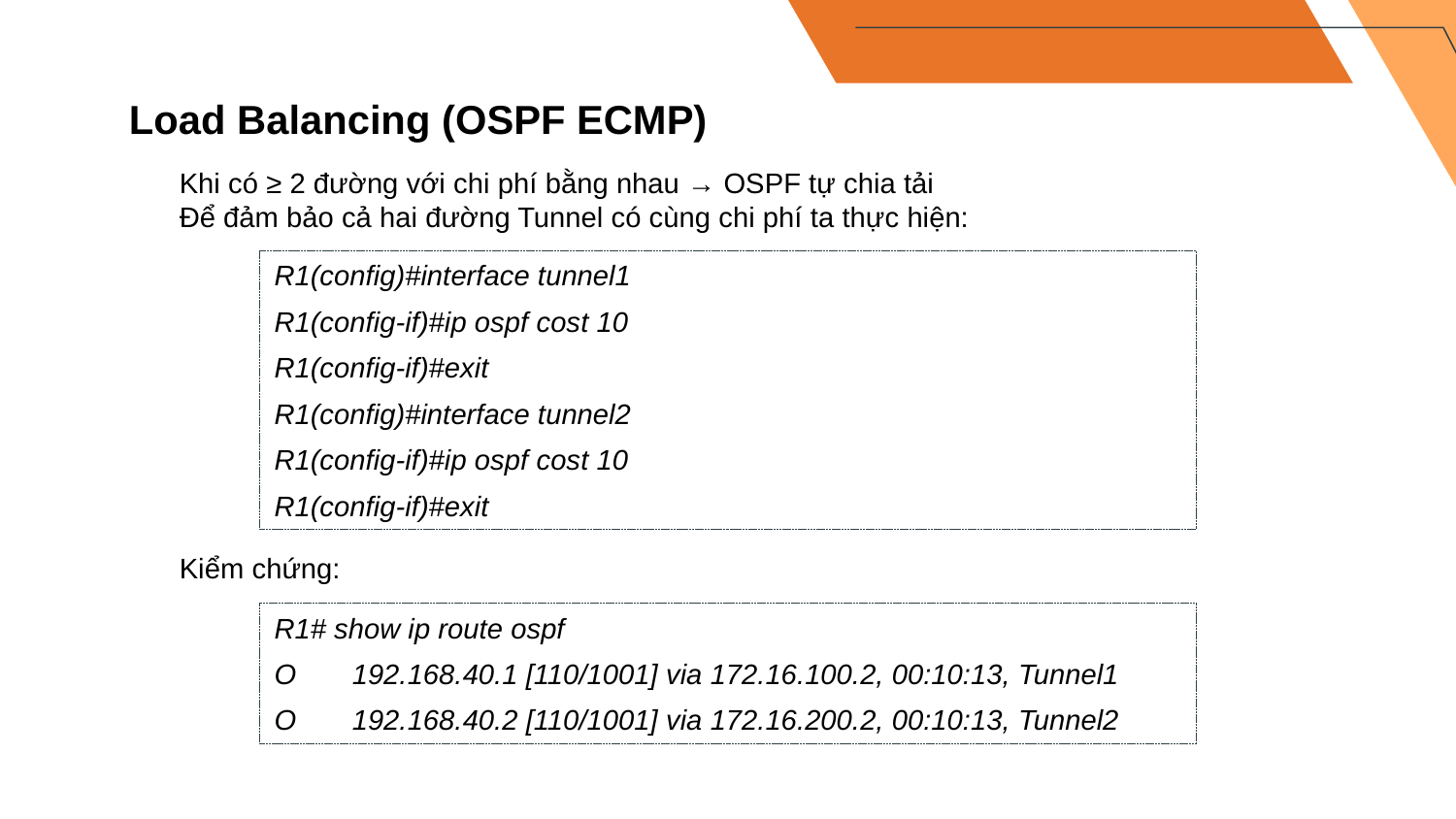

Load Balancing (OSPF ECMP)
Khi có ≥ 2 đường với chi phí bằng nhau → OSPF tự chia tải
Để đảm bảo cả hai đường Tunnel có cùng chi phí ta thực hiện:

R1(config)#interface tunnel1
R1(config-if)#ip ospf cost 10
R1(config-if)#exit
R1(config)#interface tunnel2
R1(config-if)#ip ospf cost 10
R1(config-if)#exit
Kiểm chứng:
R1# show ip route ospf
O       192.168.40.1 [110/1001] via 172.16.100.2, 00:10:13, Tunnel1
O       192.168.40.2 [110/1001] via 172.16.200.2, 00:10:13, Tunnel2